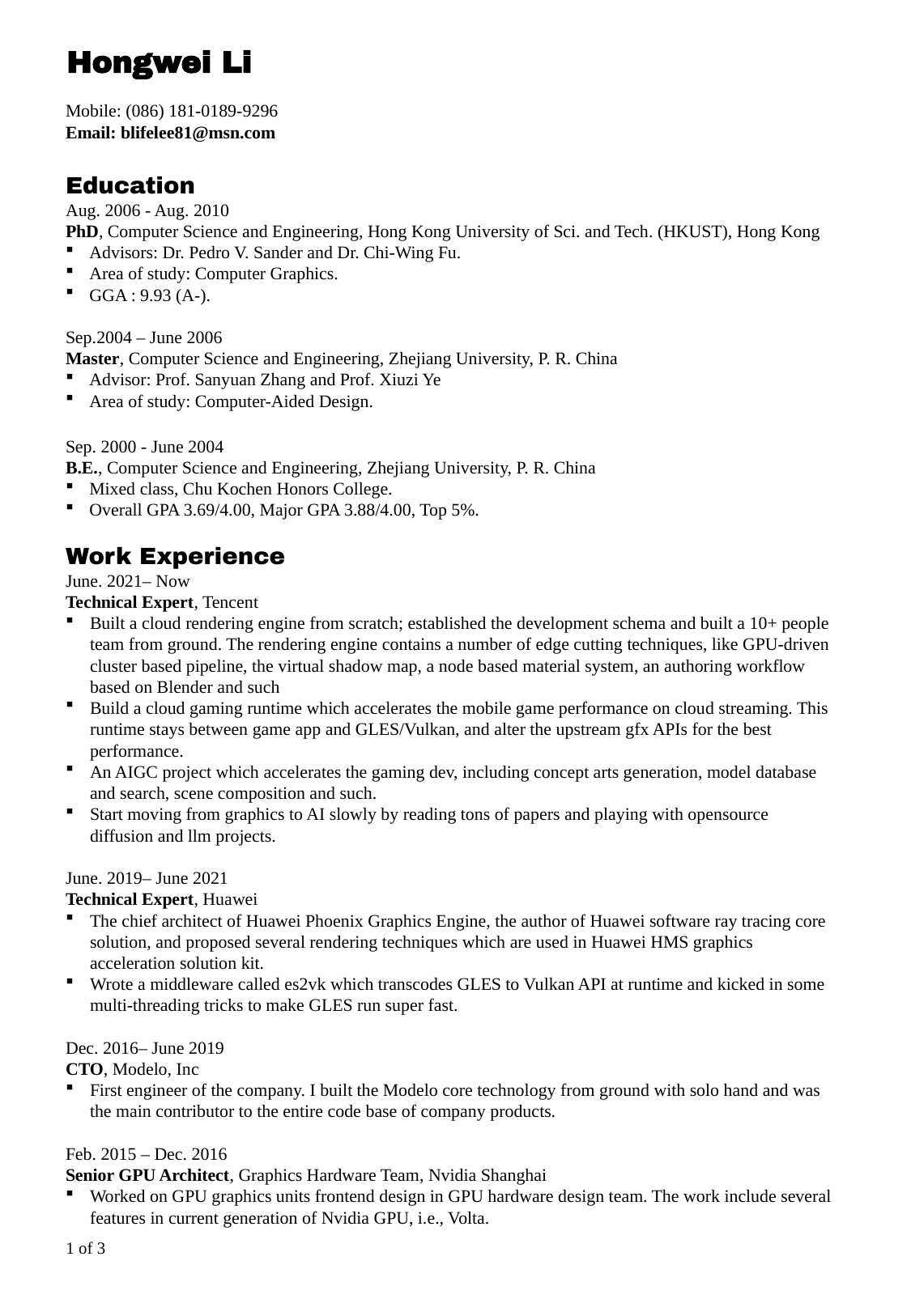

Hongwei Li
Mobile: (086) 181-0189-9296
Email: blifelee81@msn.com

Education
Aug. 2006 - Aug. 2010
PhD, Computer Science and Engineering, Hong Kong University of Sci. and Tech. (HKUST), Hong Kong
Advisors: Dr. Pedro V. Sander and Dr. Chi-Wing Fu.
Area of study: Computer Graphics.
GGA : 9.93 (A-).

Sep.2004 – June 2006
Master, Computer Science and Engineering, Zhejiang University, P. R. China
Advisor: Prof. Sanyuan Zhang and Prof. Xiuzi Ye
Area of study: Computer-Aided Design.

Sep. 2000 - June 2004
B.E., Computer Science and Engineering, Zhejiang University, P. R. China
Mixed class, Chu Kochen Honors College.
Overall GPA 3.69/4.00, Major GPA 3.88/4.00, Top 5%.

Work Experience
June. 2021– Now
Technical Expert, Tencent
Built a cloud rendering engine from scratch; established the development schema and built a 10+ people team from ground. The rendering engine contains a number of edge cutting techniques, like GPU-driven cluster based pipeline, the virtual shadow map, a node based material system, an authoring workflow based on Blender and such
Build a cloud gaming runtime which accelerates the mobile game performance on cloud streaming. This runtime stays between game app and GLES/Vulkan, and alter the upstream gfx APIs for the best performance.
An AIGC project which accelerates the gaming dev, including concept arts generation, model database and search, scene composition and such.
Start moving from graphics to AI slowly by reading tons of papers and playing with opensource diffusion and llm projects.

June. 2019– June 2021
Technical Expert, Huawei
The chief architect of Huawei Phoenix Graphics Engine, the author of Huawei software ray tracing core solution, and proposed several rendering techniques which are used in Huawei HMS graphics acceleration solution kit.
Wrote a middleware called es2vk which transcodes GLES to Vulkan API at runtime and kicked in some multi-threading tricks to make GLES run super fast.

Dec. 2016– June 2019
CTO, Modelo, Inc
First engineer of the company. I built the Modelo core technology from ground with solo hand and was the main contributor to the entire code base of company products.

Feb. 2015 – Dec. 2016
Senior GPU Architect, Graphics Hardware Team, Nvidia Shanghai
Worked on GPU graphics units frontend design in GPU hardware design team. The work include several features in current generation of Nvidia GPU, i.e., Volta.

1 of 3